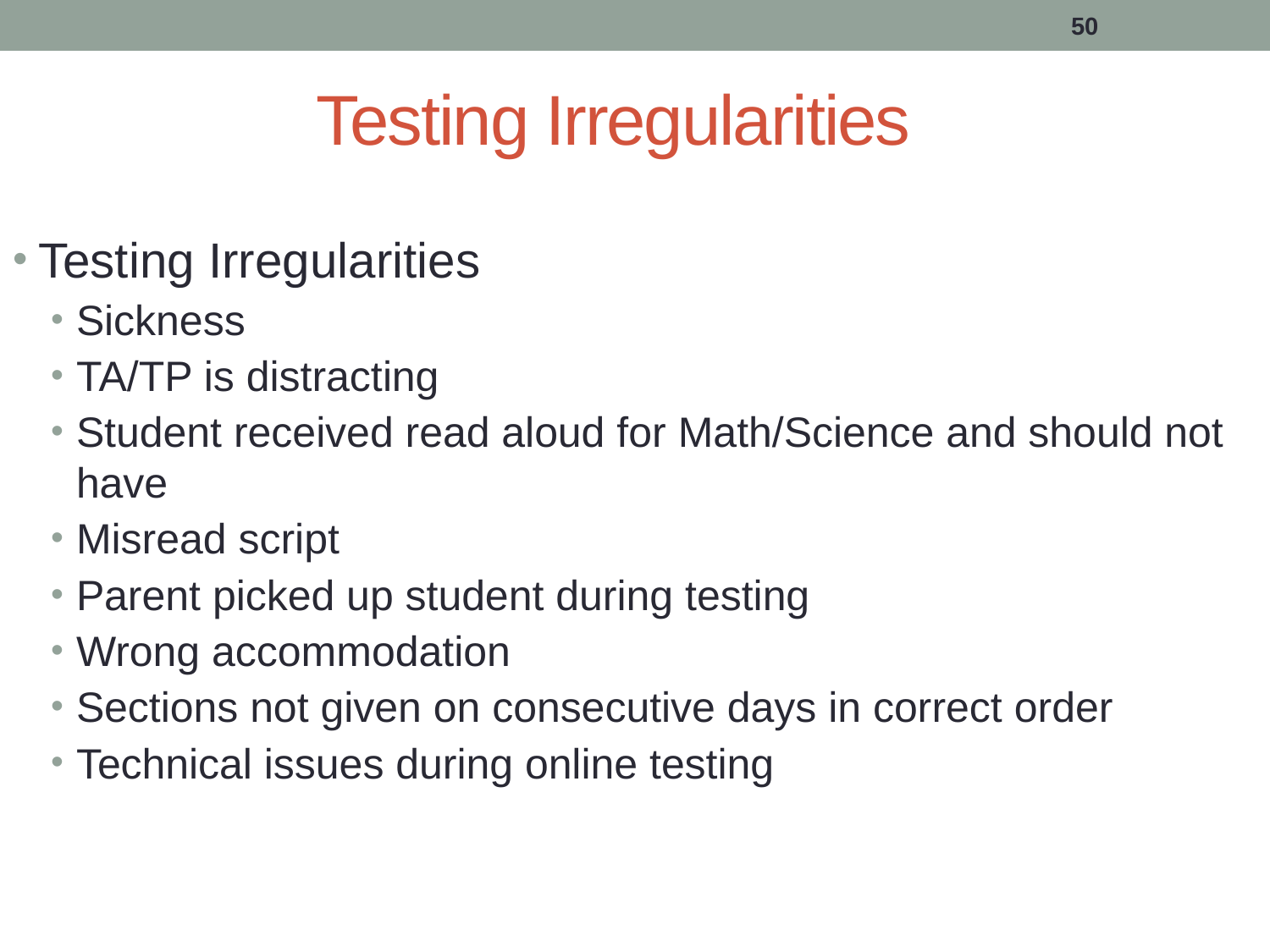

50
# Testing Irregularities
Testing Irregularities
Sickness
TA/TP is distracting
Student received read aloud for Math/Science and should not have
Misread script
Parent picked up student during testing
Wrong accommodation
Sections not given on consecutive days in correct order
Technical issues during online testing